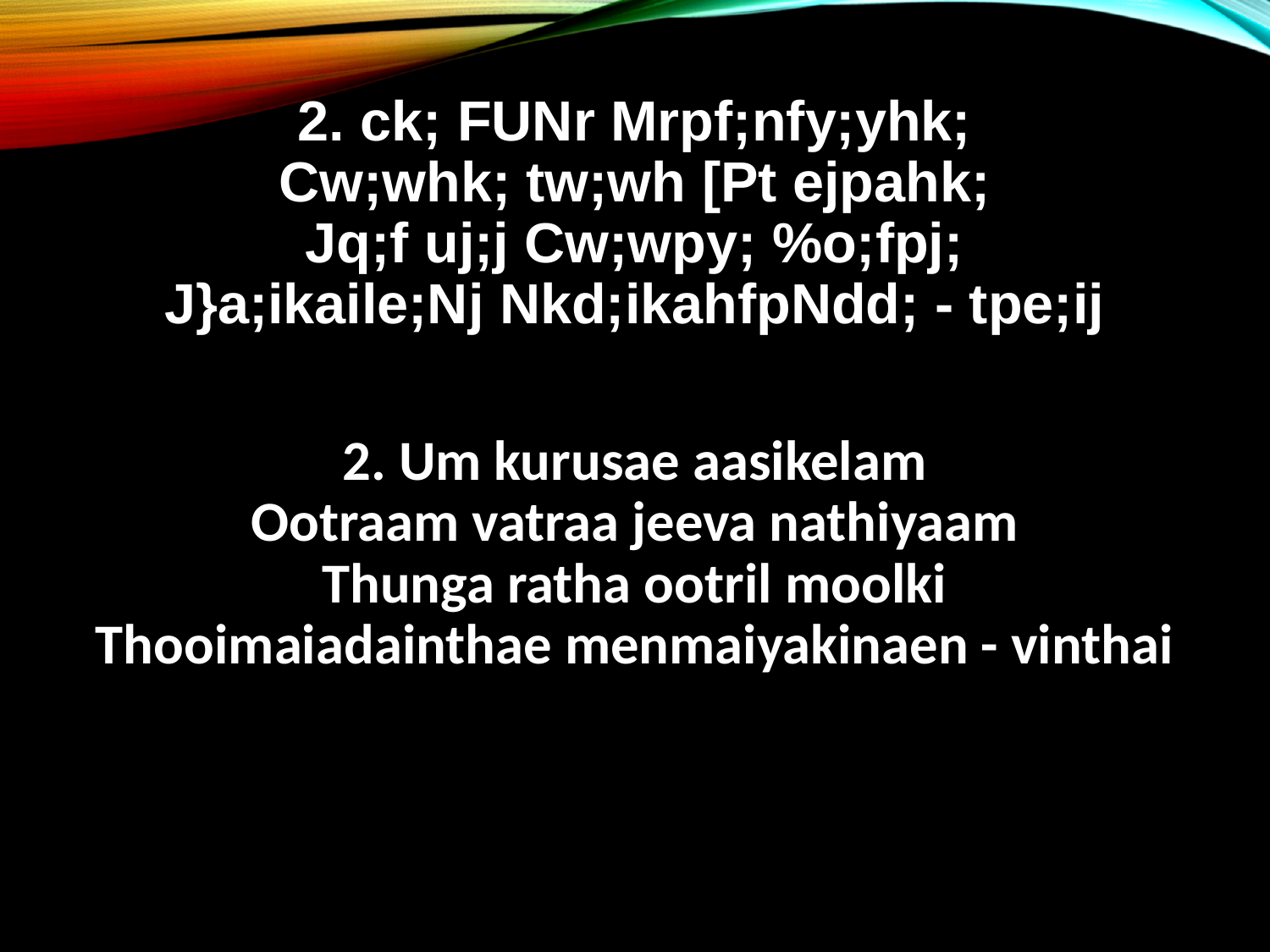

2. ck; FUNr Mrpf;nfy;yhk;
Cw;whk; tw;wh [Pt ejpahk;
Jq;f uj;j Cw;wpy; %o;fpj;
J}a;ikaile;Nj Nkd;ikahfpNdd; - tpe;ij

2. Um kurusae aasikelam
Ootraam vatraa jeeva nathiyaam
Thunga ratha ootril moolki
Thooimaiadainthae menmaiyakinaen - vinthai